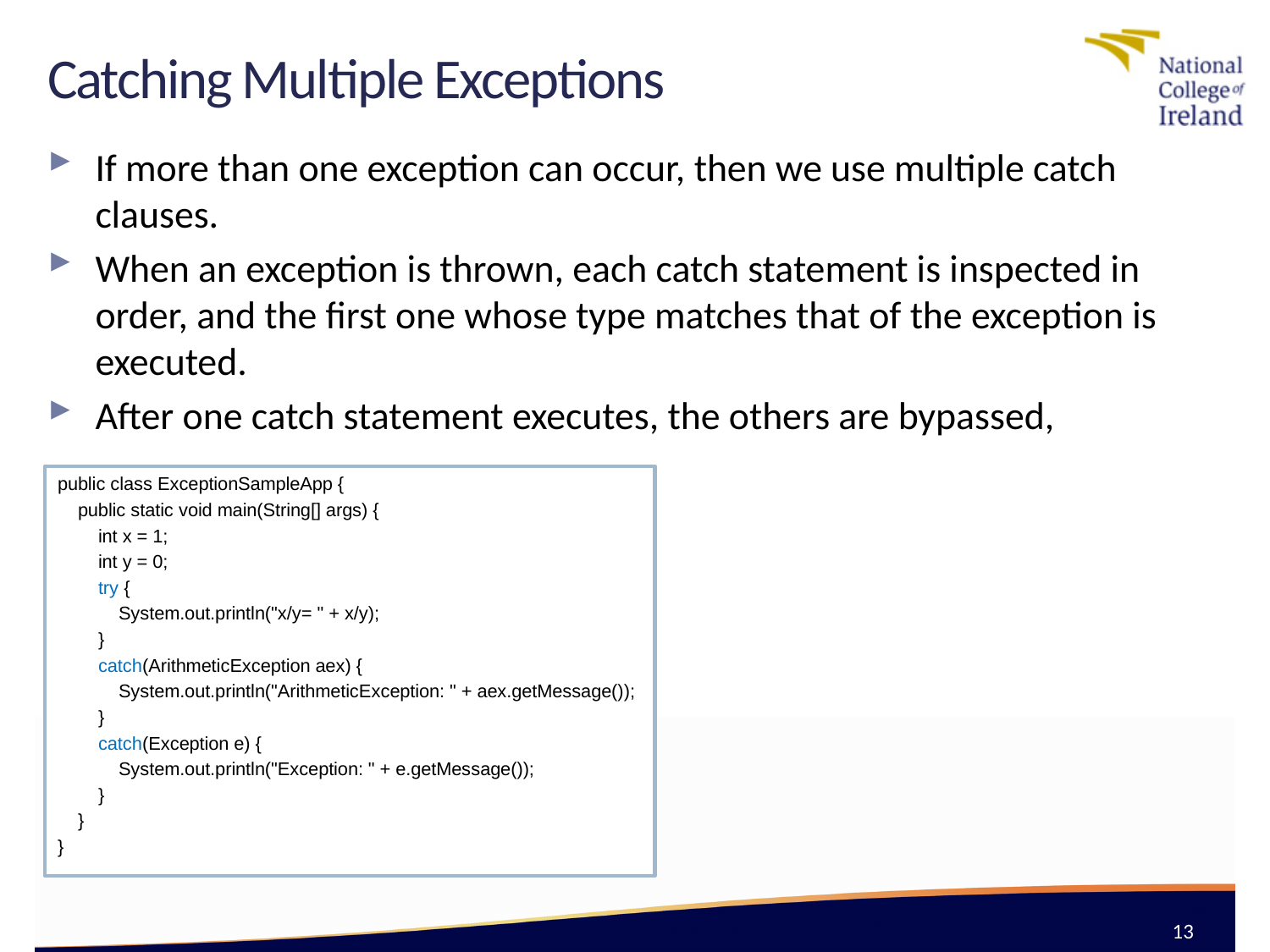

# Catching Multiple Exceptions
If more than one exception can occur, then we use multiple catch clauses.
When an exception is thrown, each catch statement is inspected in order, and the first one whose type matches that of the exception is executed.
After one catch statement executes, the others are bypassed,

public class ExceptionSampleApp {
    public static void main(String[] args) {
        int x = 1;
        int y = 0;
        try {
            System.out.println("x/y= " + x/y);
        }
        catch(ArithmeticException aex) {
            System.out.println("ArithmeticException: " + aex.getMessage());
        }
        catch(Exception e) {
            System.out.println("Exception: " + e.getMessage());
        }
    }
}
13